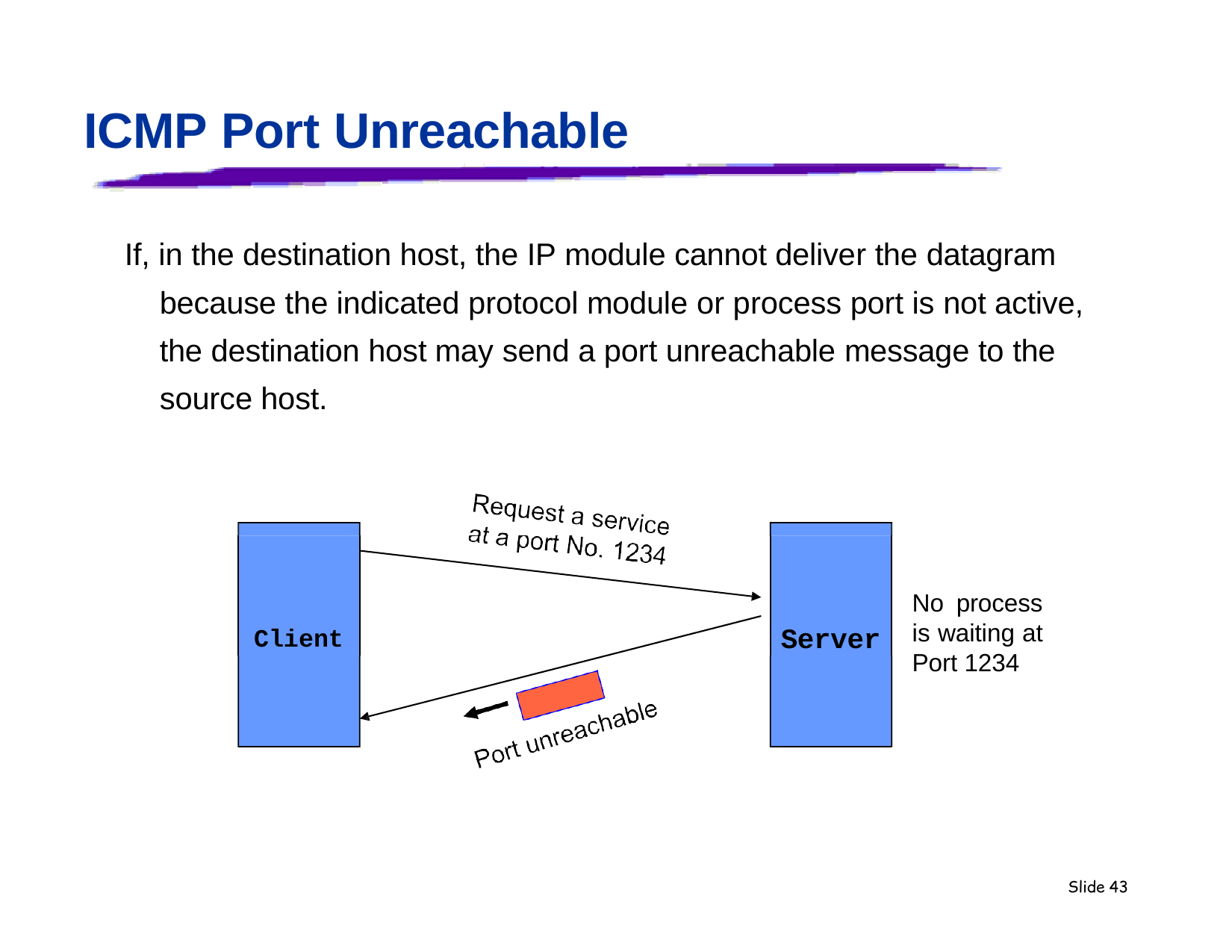

# ICMP Port Unreachable

If, in the destination host, the IP module cannot deliver the datagram because the indicated protocol module or process port is not active, the destination host may send a port unreachable message to the source host.

No process is waiting at Port 1234

Server
Client

Slide 43